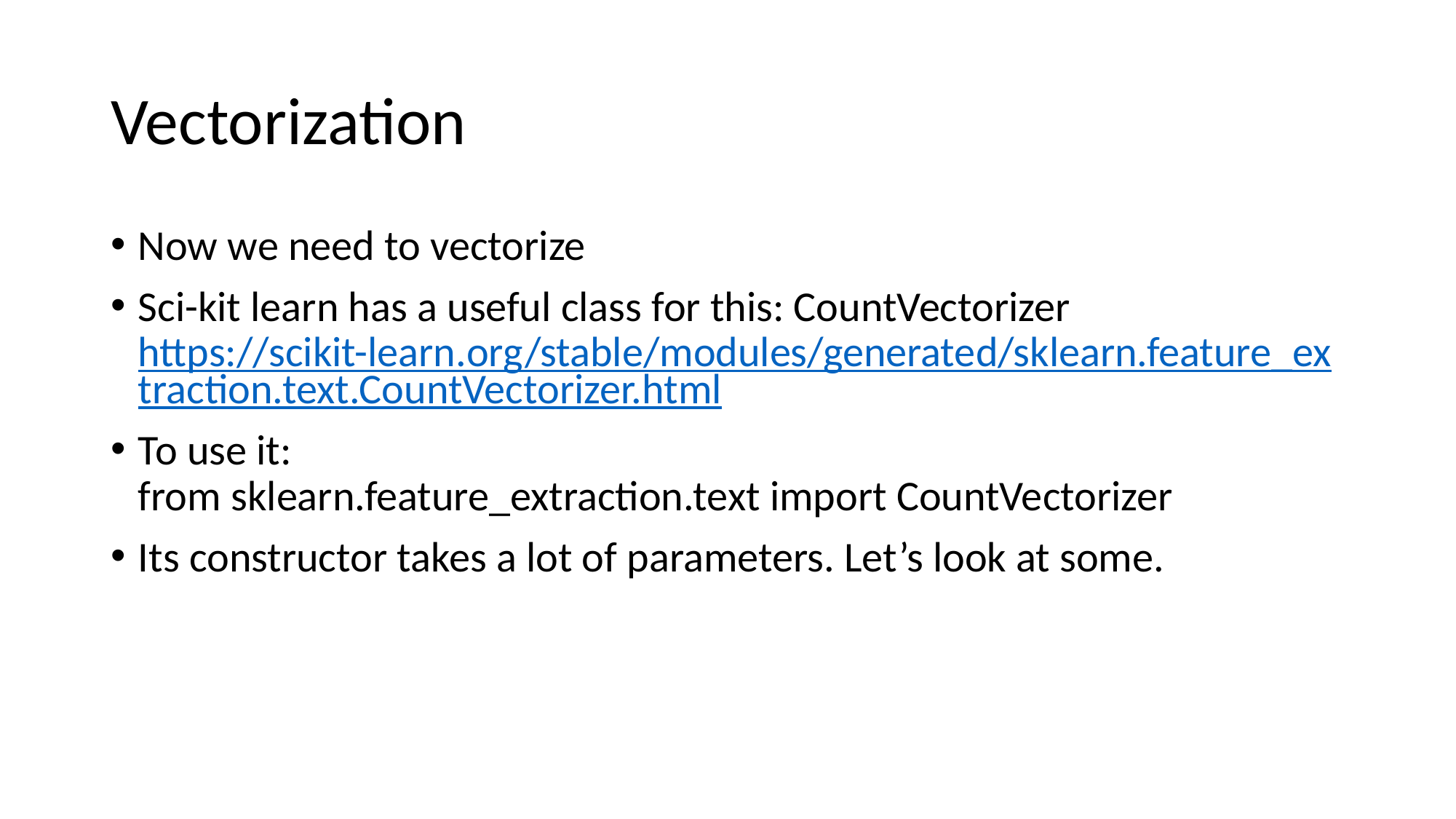

# Vectorization
Now we need to vectorize
Sci-kit learn has a useful class for this: CountVectorizer
https://scikit-learn.org/stable/modules/generated/sklearn.feature_extraction.text.CountVectorizer.html
To use it:
from sklearn.feature_extraction.text import CountVectorizer
Its constructor takes a lot of parameters. Let’s look at some.